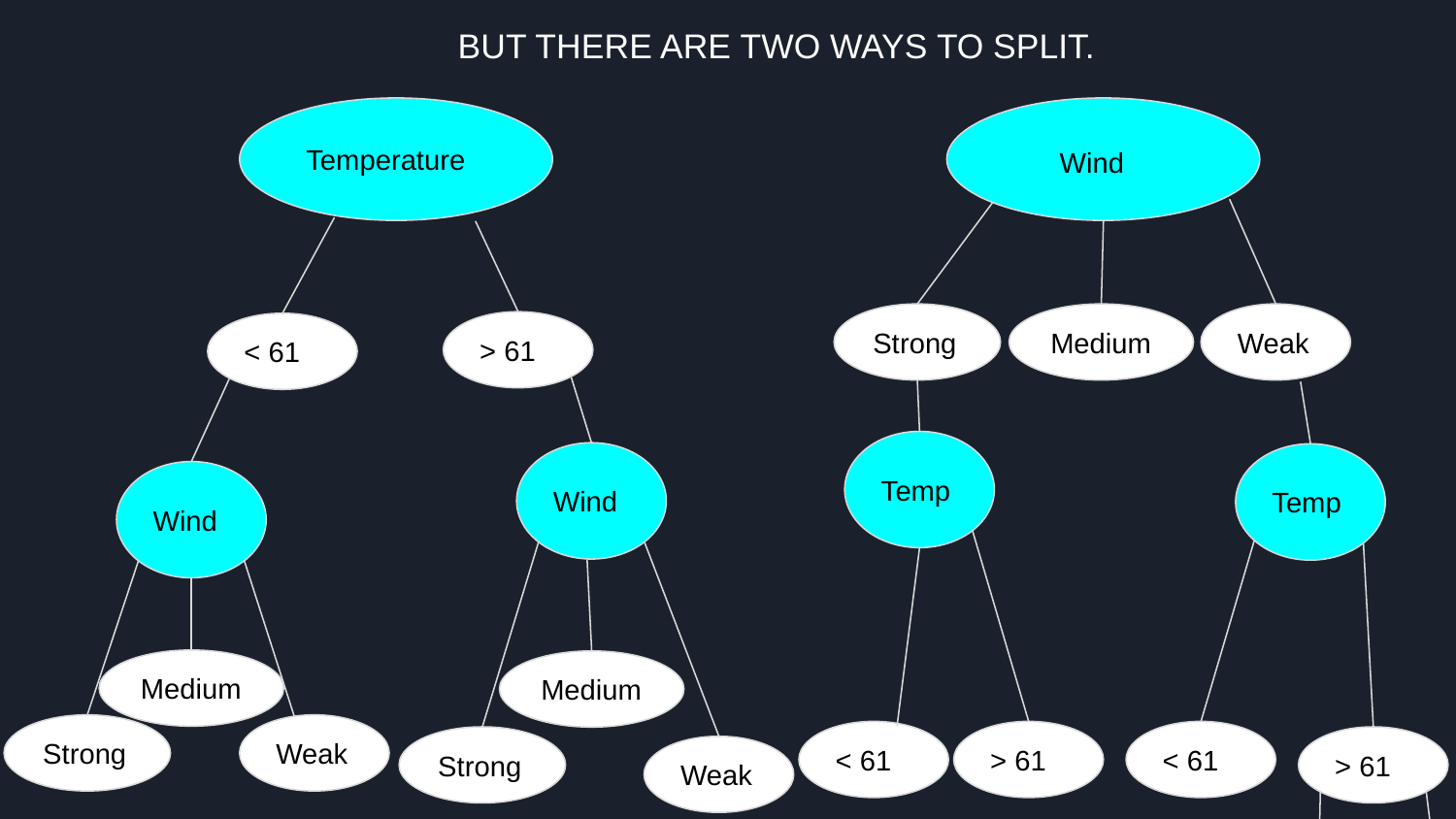

BUT THERE ARE TWO WAYS TO SPLIT.

 Temperature
Wind
Weak
Strong
Medium
> 61
< 61
Temp
Wind
Temp
Wind

Medium
Medium
Strong
Weak
< 61
> 61
< 61
Strong
> 61
Weak
The goal is to find the feature that decides more